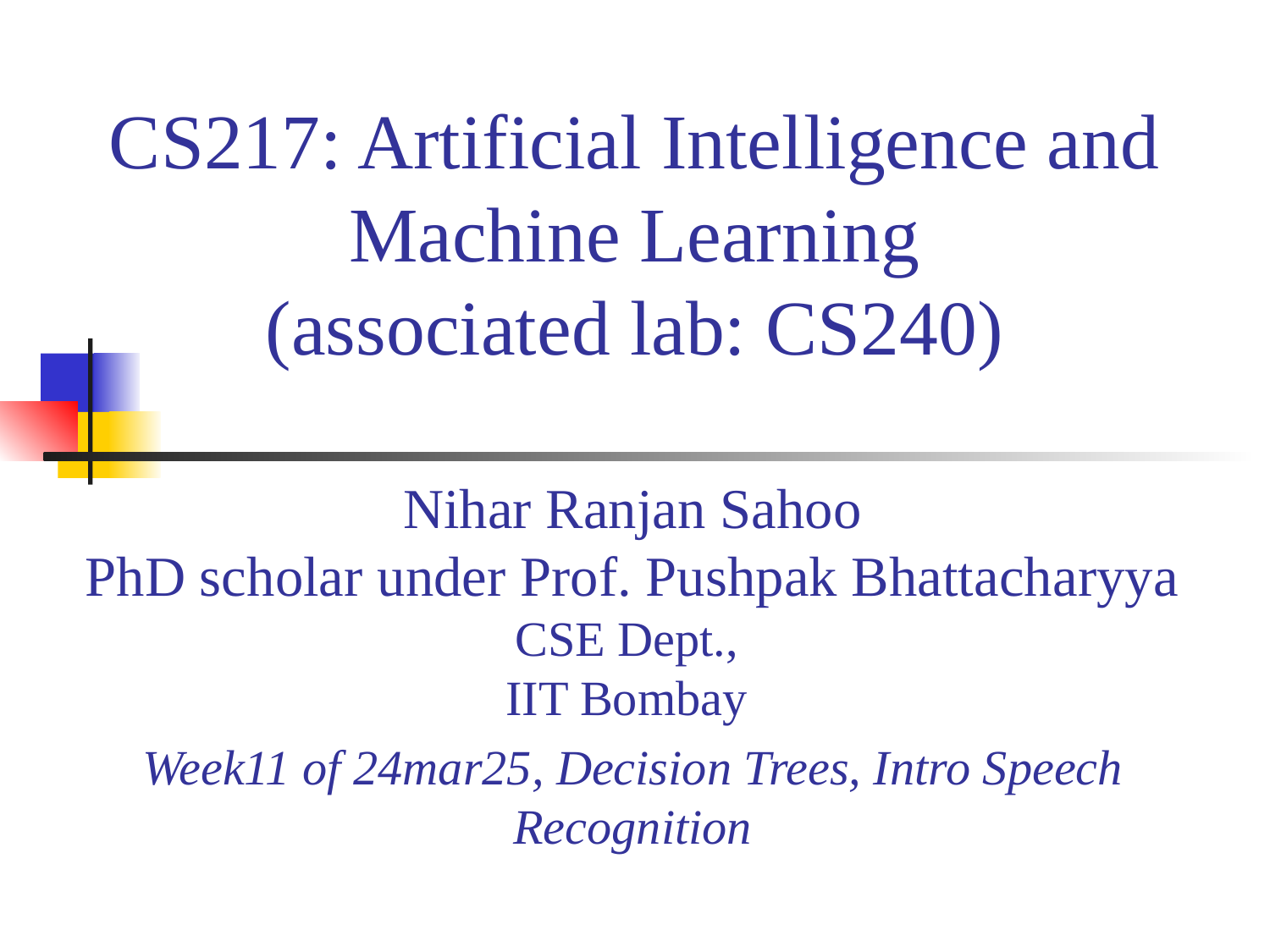

# CS217: Artificial Intelligence and Machine Learning (associated lab: CS240)
Nihar Ranjan Sahoo
PhD scholar under Prof. Pushpak Bhattacharyya
CSE Dept.,
IIT Bombay
Week11 of 24mar25, Decision Trees, Intro Speech Recognition